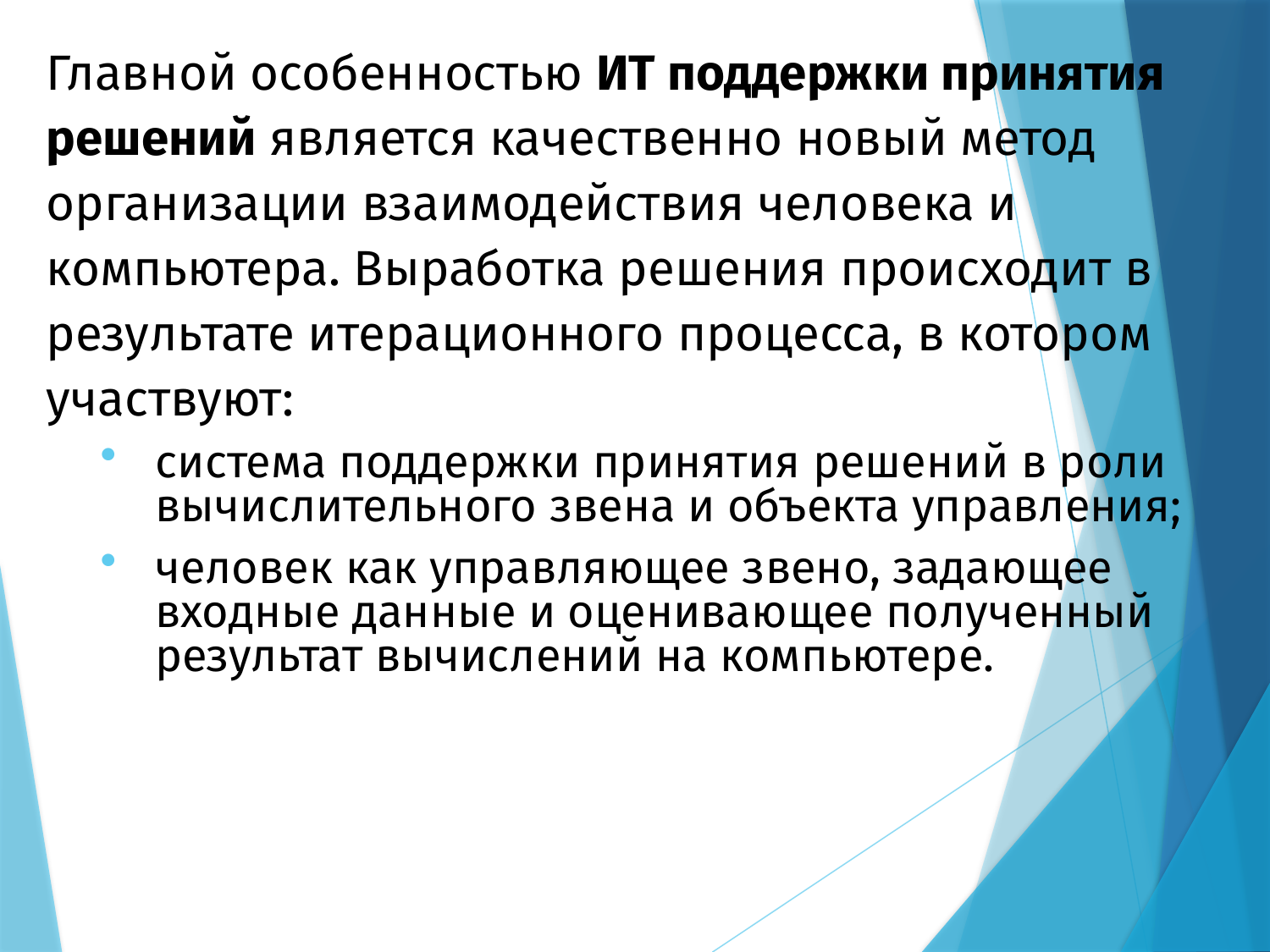

Главной особенностью ИТ поддержки принятия
решений является качественно новый метод
организации взаимодействия человека и
компьютера. Выработка решения происходит в
результате итерационного процесса, в котором
участвуют:
система поддержки принятия решений в роли вычислительного звена и объекта управления;
человек как управляющее звено, задающее входные данные и оценивающее полученный результат вычислений на компьютере.